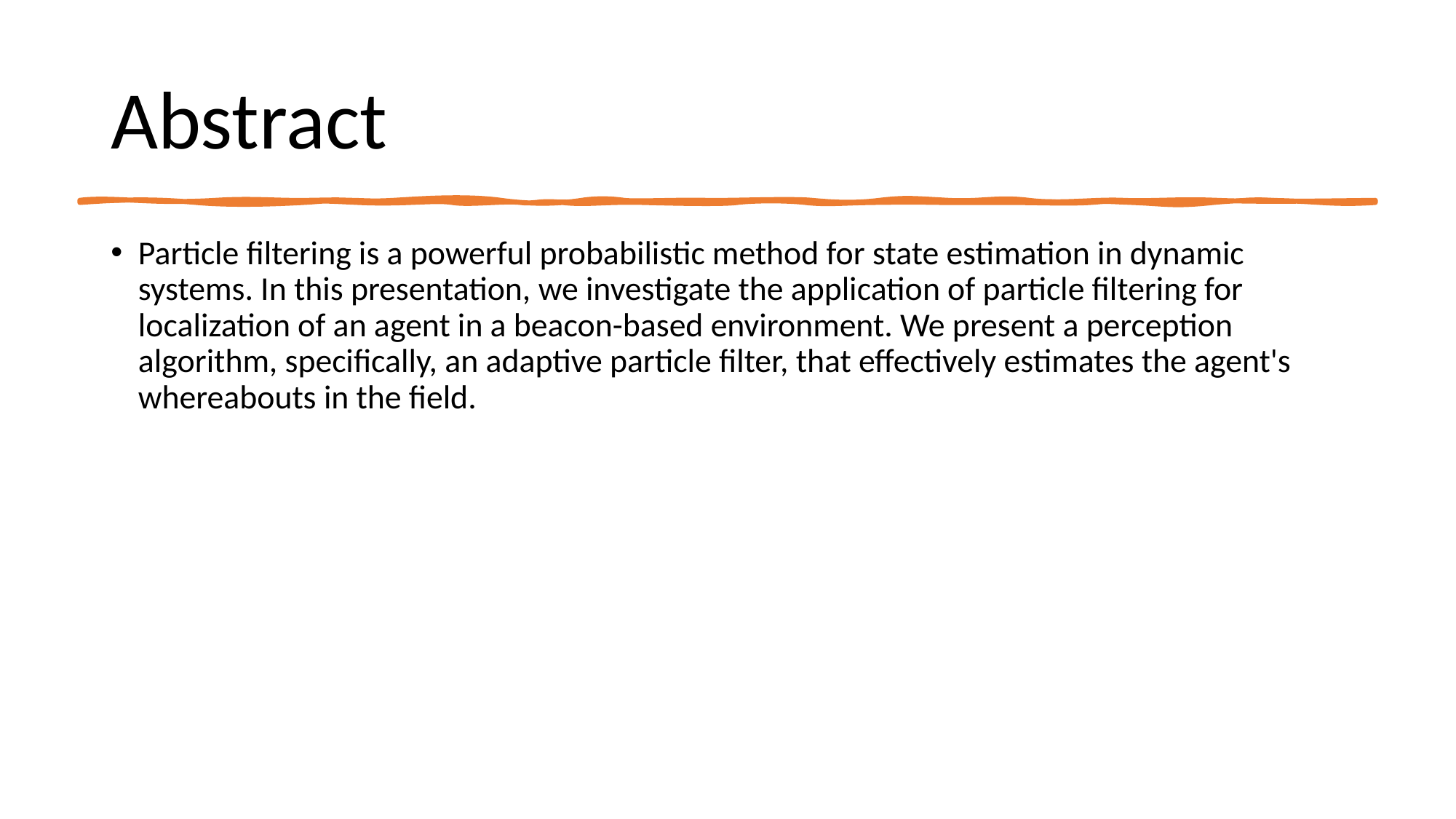

# Abstract

Particle filtering is a powerful probabilistic method for state estimation in dynamic systems. In this presentation, we investigate the application of particle filtering for localization of an agent in a beacon-based environment. We present a perception algorithm, specifically, an adaptive particle filter, that effectively estimates the agent's whereabouts in the field.